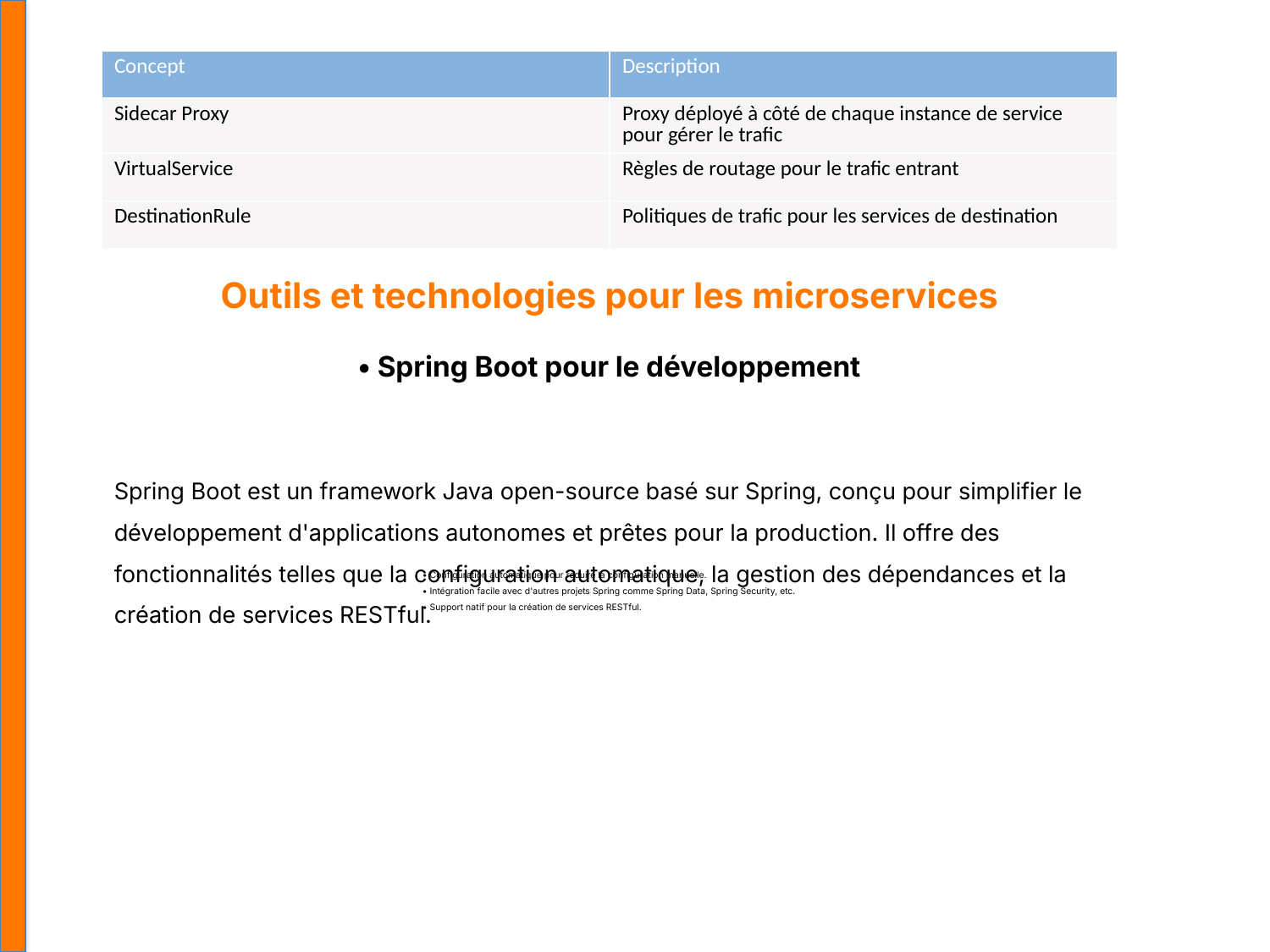

| Concept | Description |
| --- | --- |
| Sidecar Proxy | Proxy déployé à côté de chaque instance de service pour gérer le trafic |
| VirtualService | Règles de routage pour le trafic entrant |
| DestinationRule | Politiques de trafic pour les services de destination |
Outils et technologies pour les microservices
• Spring Boot pour le développement

Spring Boot est un framework Java open-source basé sur Spring, conçu pour simplifier le développement d'applications autonomes et prêtes pour la production. Il offre des fonctionnalités telles que la configuration automatique, la gestion des dépendances et la création de services RESTful.

• Configuration automatique pour réduire la configuration manuelle.
• Intégration facile avec d'autres projets Spring comme Spring Data, Spring Security, etc.
• Support natif pour la création de services RESTful.